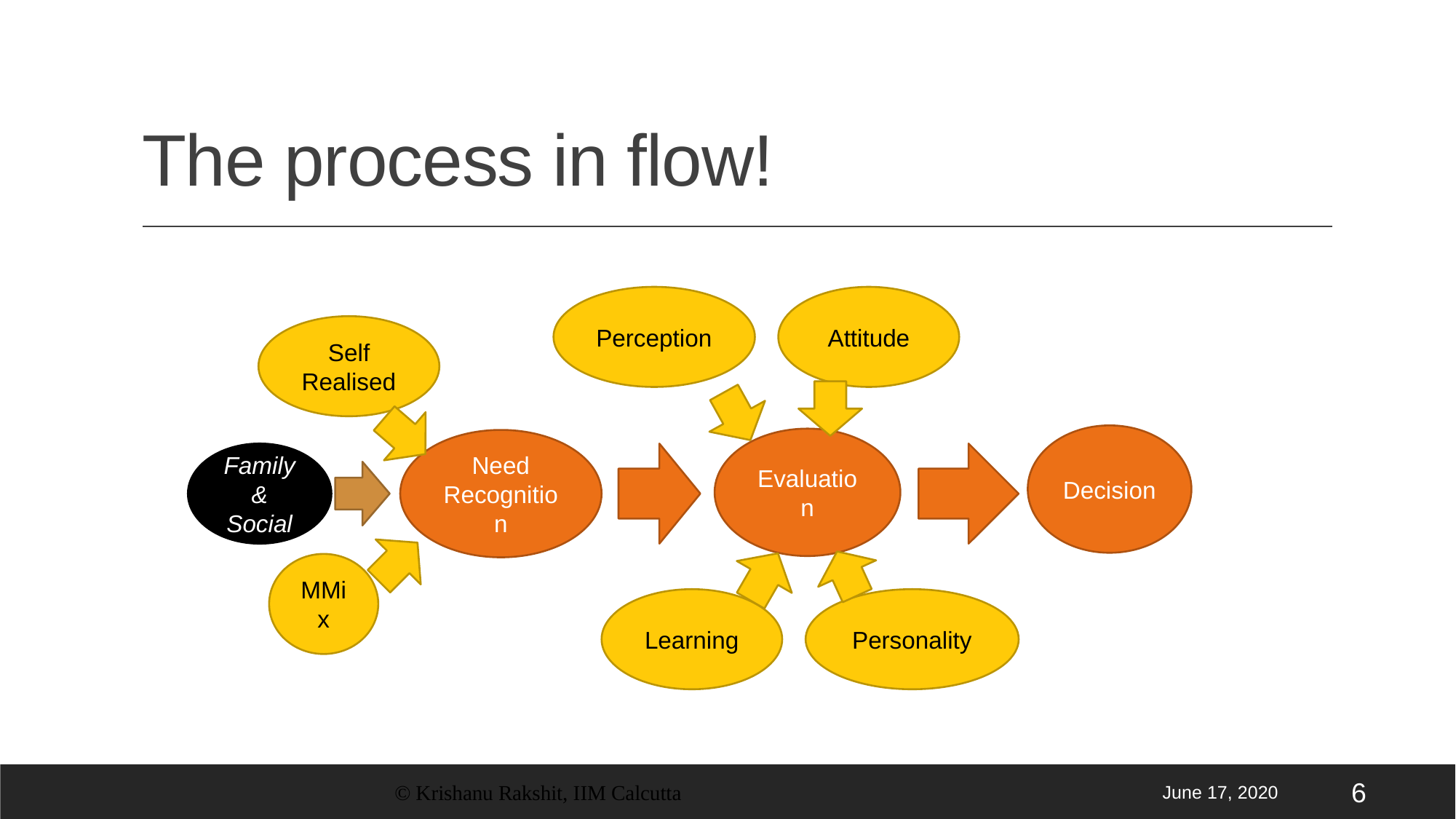

# The process in flow!
Perception
Attitude
Self Realised

Decision
Evaluation
Need Recognition
Family & Social

MMix
Learning
Personality
© Krishanu Rakshit, IIM Calcutta
June 17, 2020
6